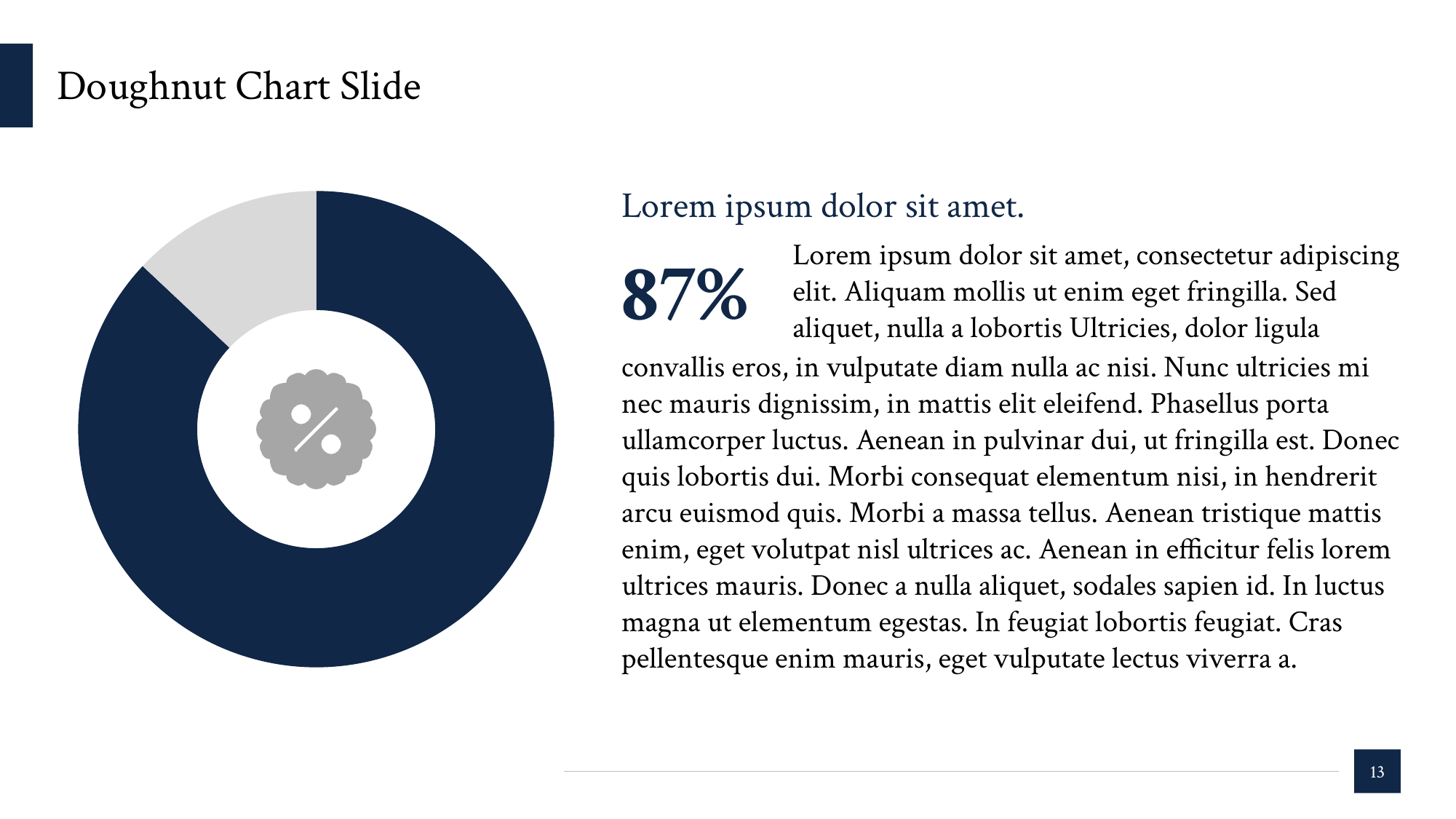

# Doughnut Chart Slide

### Chart

| Category |  |
|---|---|
Lorem ipsum dolor sit amet.
Lorem ipsum dolor sit amet, consectetur adipiscing elit. Aliquam mollis ut enim eget fringilla. Sed aliquet, nulla a lobortis Ultricies, dolor ligula
87%
convallis eros, in vulputate diam nulla ac nisi. Nunc ultricies mi nec mauris dignissim, in mattis elit eleifend. Phasellus porta ullamcorper luctus. Aenean in pulvinar dui, ut fringilla est. Donec quis lobortis dui. Morbi consequat elementum nisi, in hendrerit arcu euismod quis. Morbi a massa tellus. Aenean tristique mattis enim, eget volutpat nisl ultrices ac. Aenean in efficitur felis lorem ultrices mauris. Donec a nulla aliquet, sodales sapien id. In luctus magna ut elementum egestas. In feugiat lobortis feugiat. Cras pellentesque enim mauris, eget vulputate lectus viverra a.

13